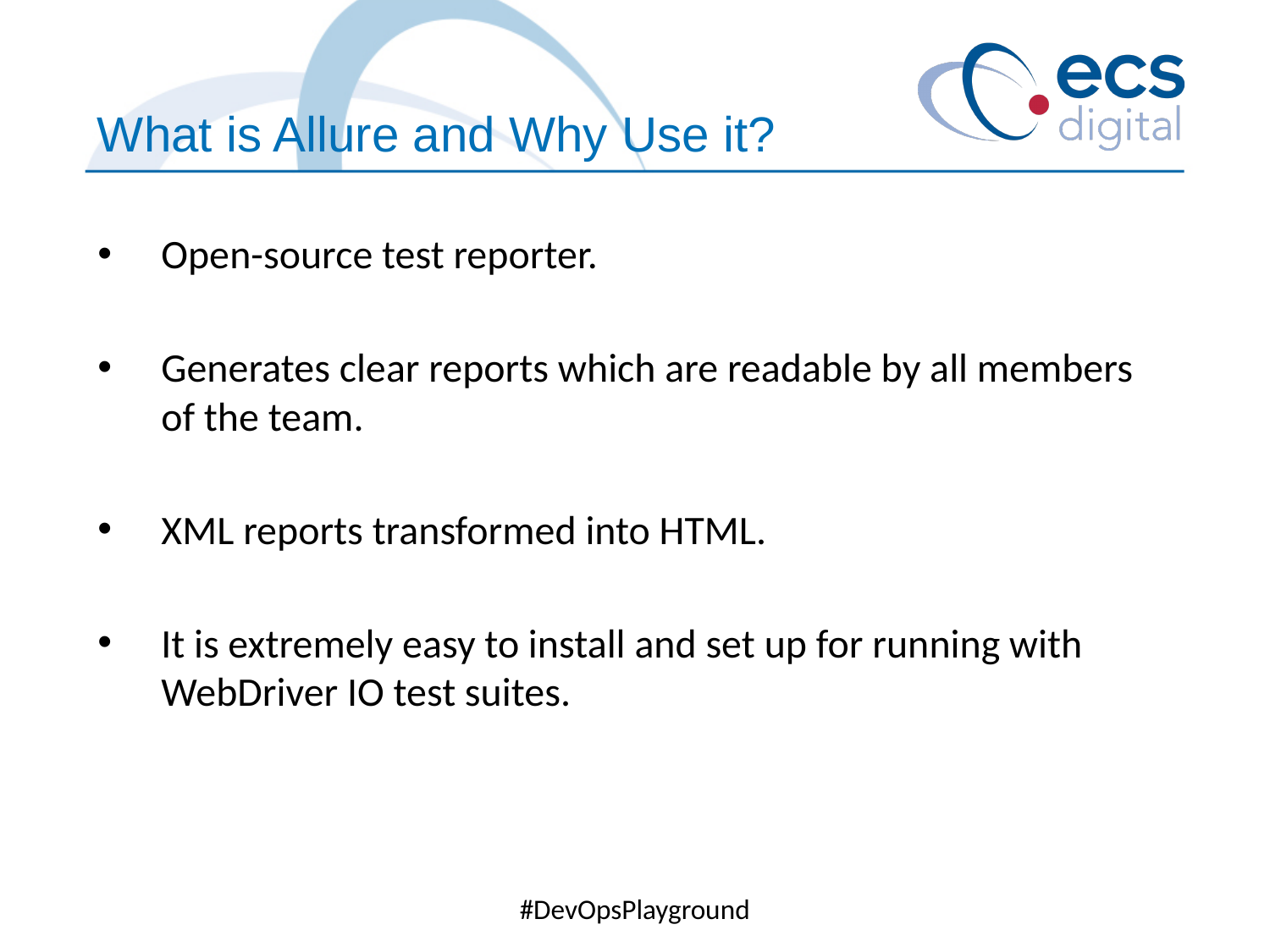

What is Allure and Why Use it?
Open-source test reporter.

Generates clear reports which are readable by all members of the team.

XML reports transformed into HTML.

It is extremely easy to install and set up for running with WebDriver IO test suites.

#DevOpsPlayground